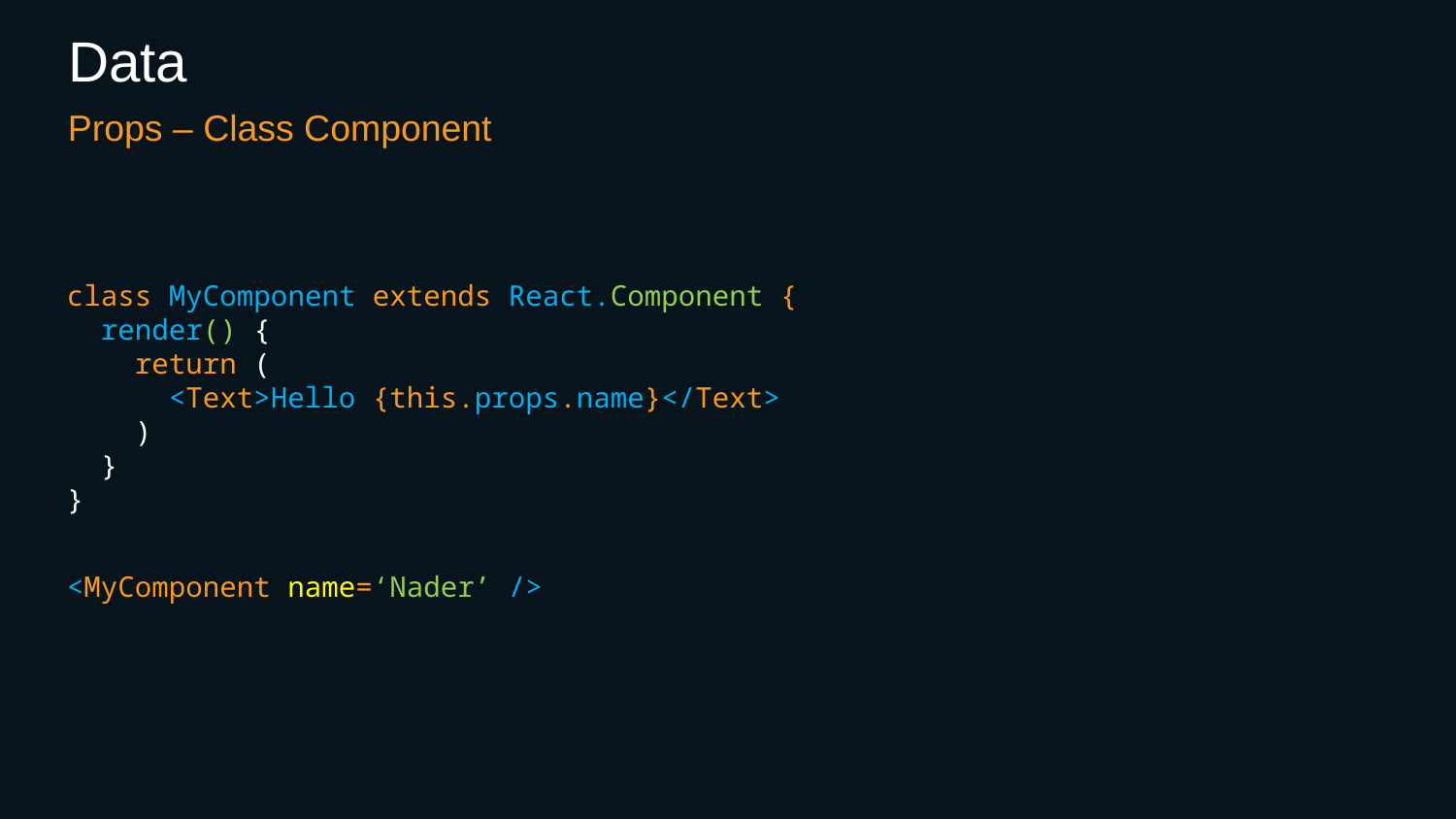

# Data
Props – Class Component
class MyComponent extends React.Component {
  render() {
    return (
      <Text>Hello {this.props.name}</Text>
    )
  }
}
<MyComponent name=‘Nader’ />